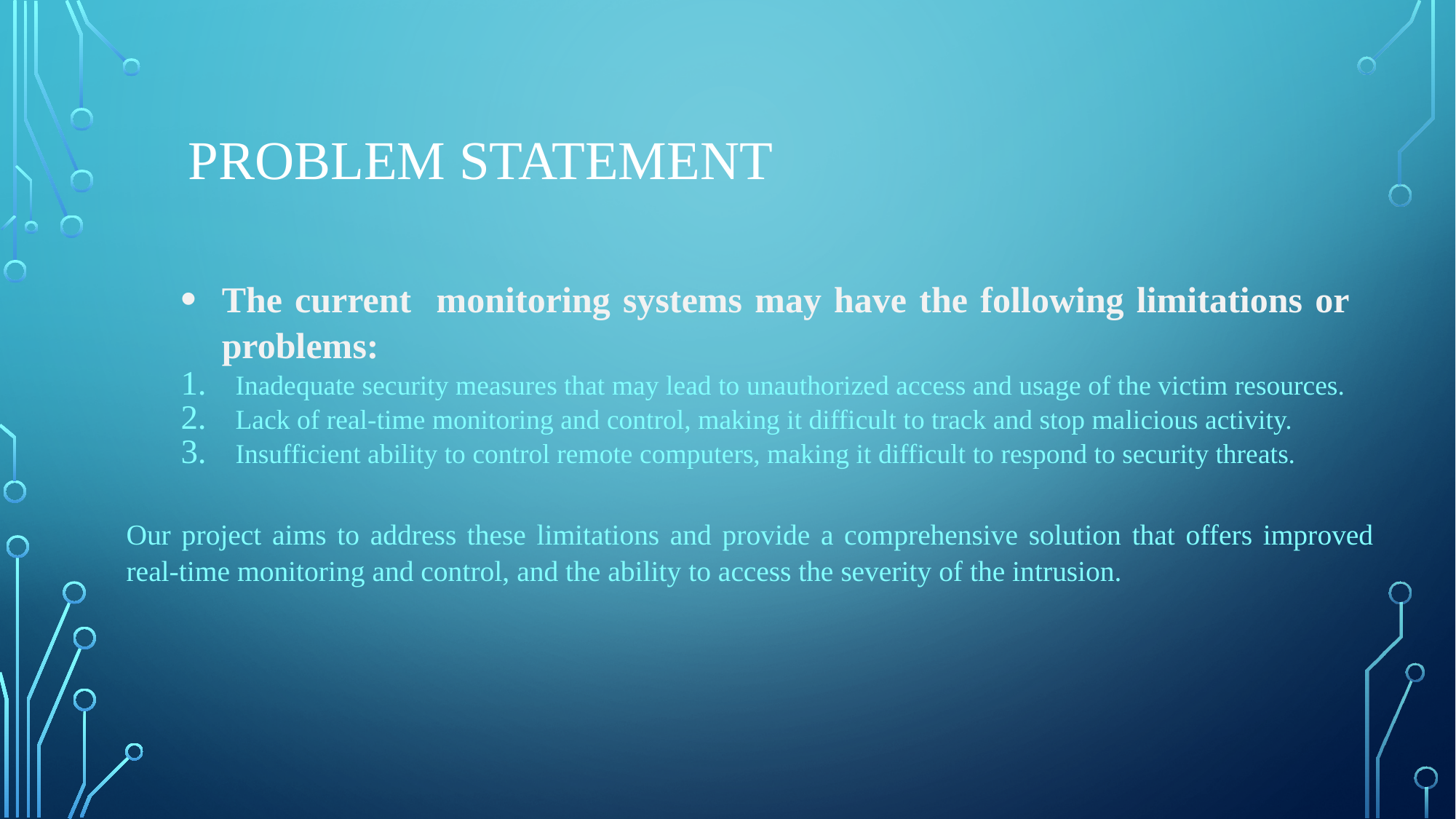

# Problem statement
The current  monitoring systems may have the following limitations or   problems:
Inadequate security measures that may lead to unauthorized access and usage of the victim resources.
Lack of real-time monitoring and control, making it difficult to track and stop malicious activity.
Insufficient ability to control remote computers, making it difficult to respond to security threats.

Our project aims to address these limitations and provide a comprehensive solution that offers improved real-time monitoring and control, and the ability to access the severity of the intrusion.